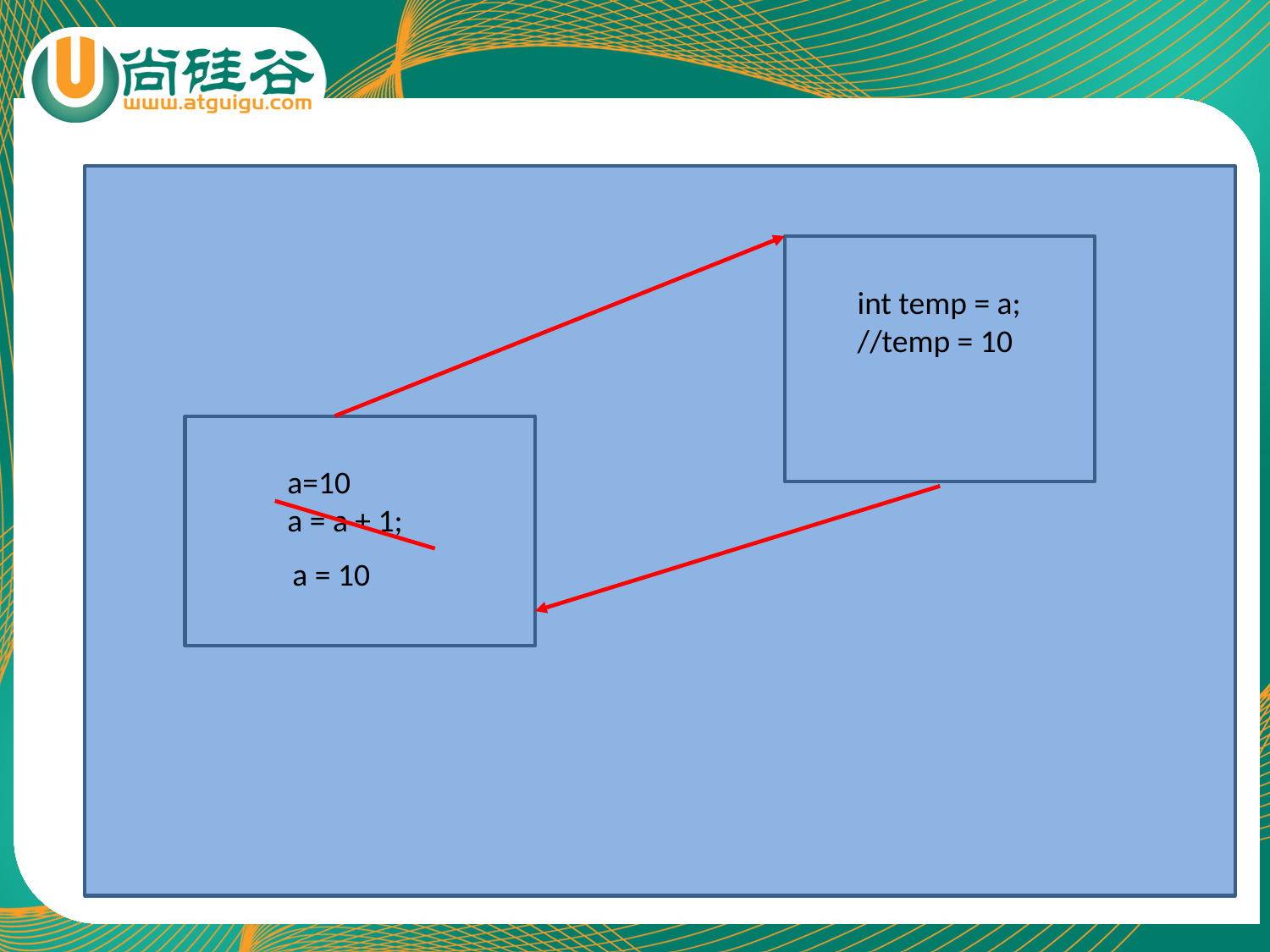

int temp = a;
//temp = 10

a=10
a = a + 1;
a = 10